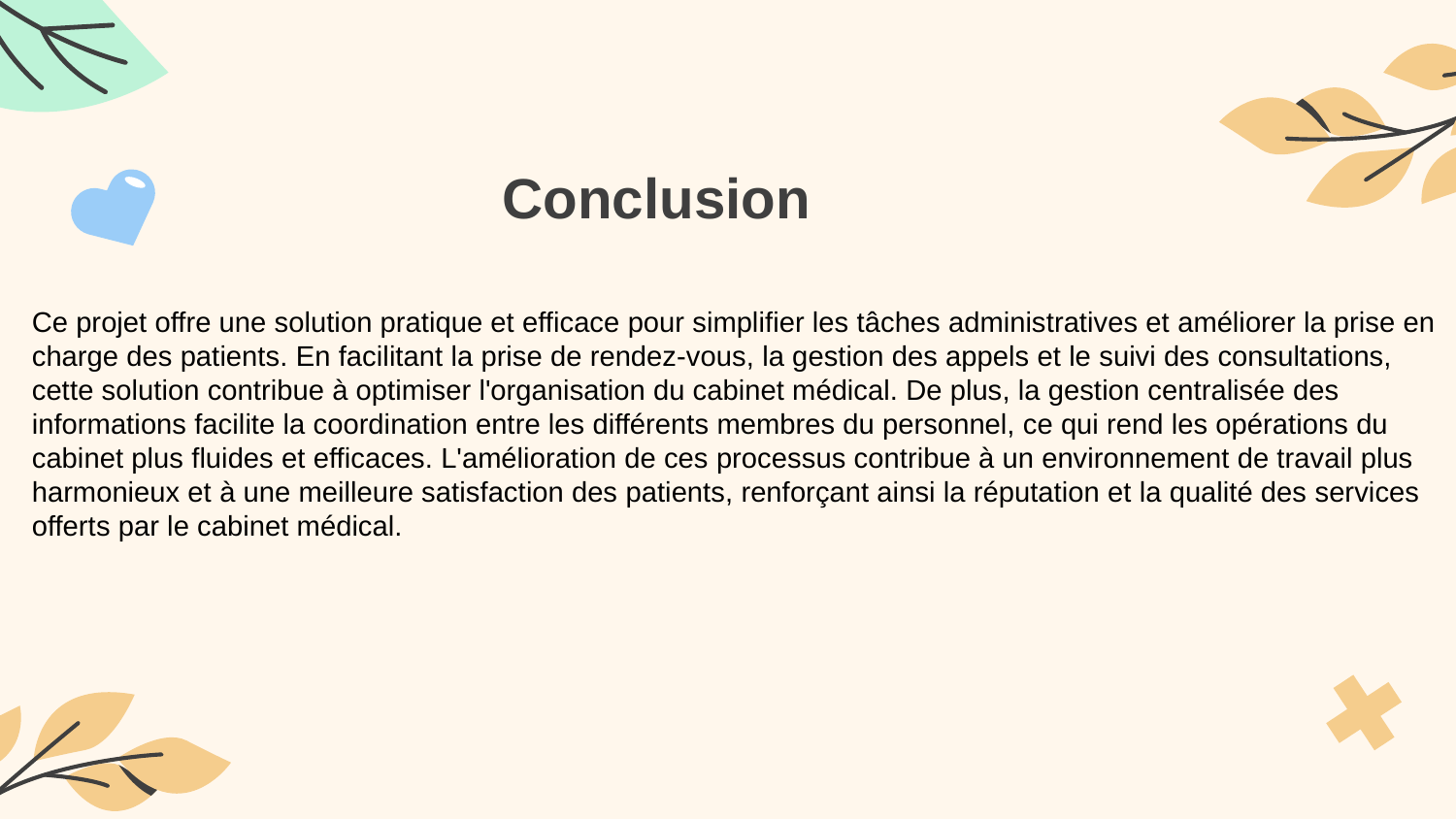

# Conclusion
Ce projet offre une solution pratique et efficace pour simplifier les tâches administratives et améliorer la prise en charge des patients. En facilitant la prise de rendez-vous, la gestion des appels et le suivi des consultations, cette solution contribue à optimiser l'organisation du cabinet médical. De plus, la gestion centralisée des informations facilite la coordination entre les différents membres du personnel, ce qui rend les opérations du cabinet plus fluides et efficaces. L'amélioration de ces processus contribue à un environnement de travail plus harmonieux et à une meilleure satisfaction des patients, renforçant ainsi la réputation et la qualité des services offerts par le cabinet médical.